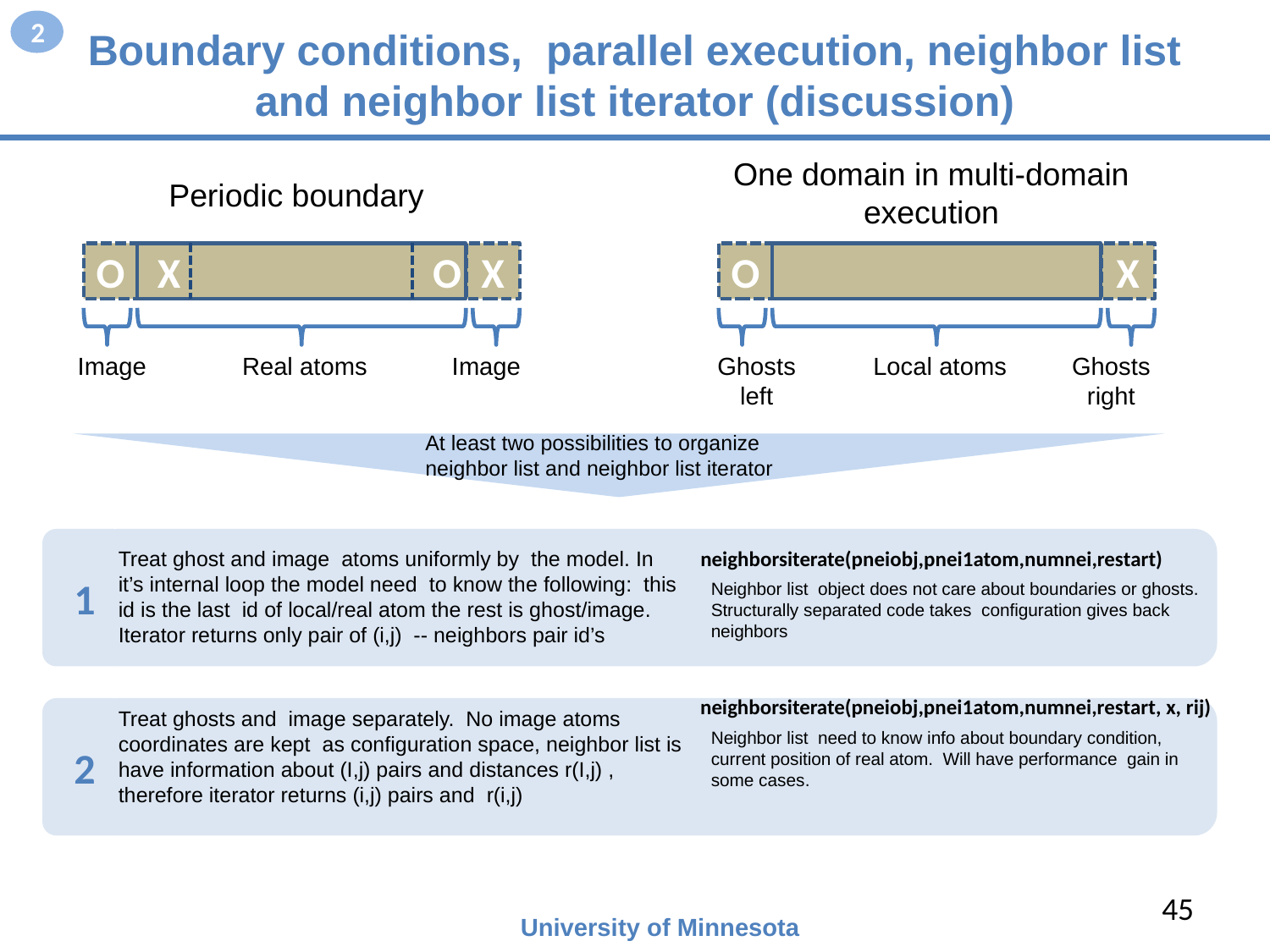

2
# Boundary conditions,  parallel execution, neighbor list and neighbor list iterator (discussion)
One domain in multi-domain execution
Periodic boundary

O

X
X
O

Image
Real atoms
Image

O

X

Ghosts left
Local atoms
Ghosts right
At least two possibilities to organize neighbor list and neighbor list iterator

1

Treat ghost and image  atoms uniformly by  the model. In it’s internal loop the model need  to know the following:  this id is the last  id of local/real atom the rest is ghost/image. Iterator returns only pair of (i,j)  -- neighbors pair id’s
neighborsiterate(pneiobj,pnei1atom,numnei,restart)
Neighbor list  object does not care about boundaries or ghosts. Structurally separated code takes  configuration gives back neighbors
neighborsiterate(pneiobj,pnei1atom,numnei,restart, x, rij)
2

Treat ghosts and  image separately.  No image atoms coordinates are kept  as configuration space, neighbor list is have information about (I,j) pairs and distances r(I,j) , therefore iterator returns (i,j) pairs and  r(i,j)
Neighbor list  need to know info about boundary condition, current position of real atom.  Will have performance  gain in some cases.
45
University of Minnesota